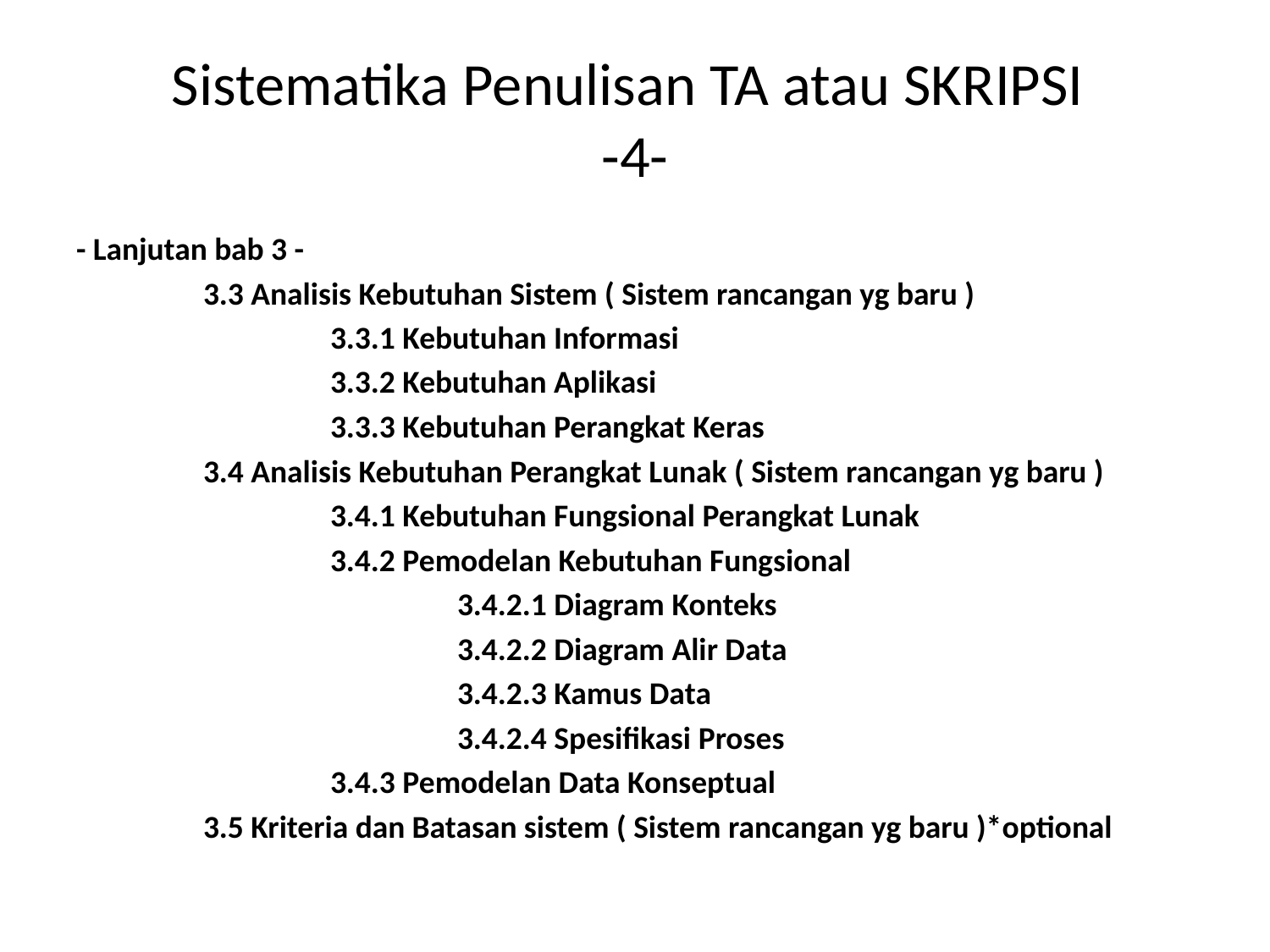

# Sistematika Penulisan TA atau SKRIPSI -4-
- Lanjutan bab 3 -
	3.3 Analisis Kebutuhan Sistem ( Sistem rancangan yg baru )
		3.3.1 Kebutuhan Informasi
		3.3.2 Kebutuhan Aplikasi
		3.3.3 Kebutuhan Perangkat Keras
	3.4 Analisis Kebutuhan Perangkat Lunak ( Sistem rancangan yg baru )
		3.4.1 Kebutuhan Fungsional Perangkat Lunak
		3.4.2 Pemodelan Kebutuhan Fungsional
			3.4.2.1 Diagram Konteks
			3.4.2.2 Diagram Alir Data
			3.4.2.3 Kamus Data
			3.4.2.4 Spesifikasi Proses
		3.4.3 Pemodelan Data Konseptual
	3.5 Kriteria dan Batasan sistem ( Sistem rancangan yg baru )*optional